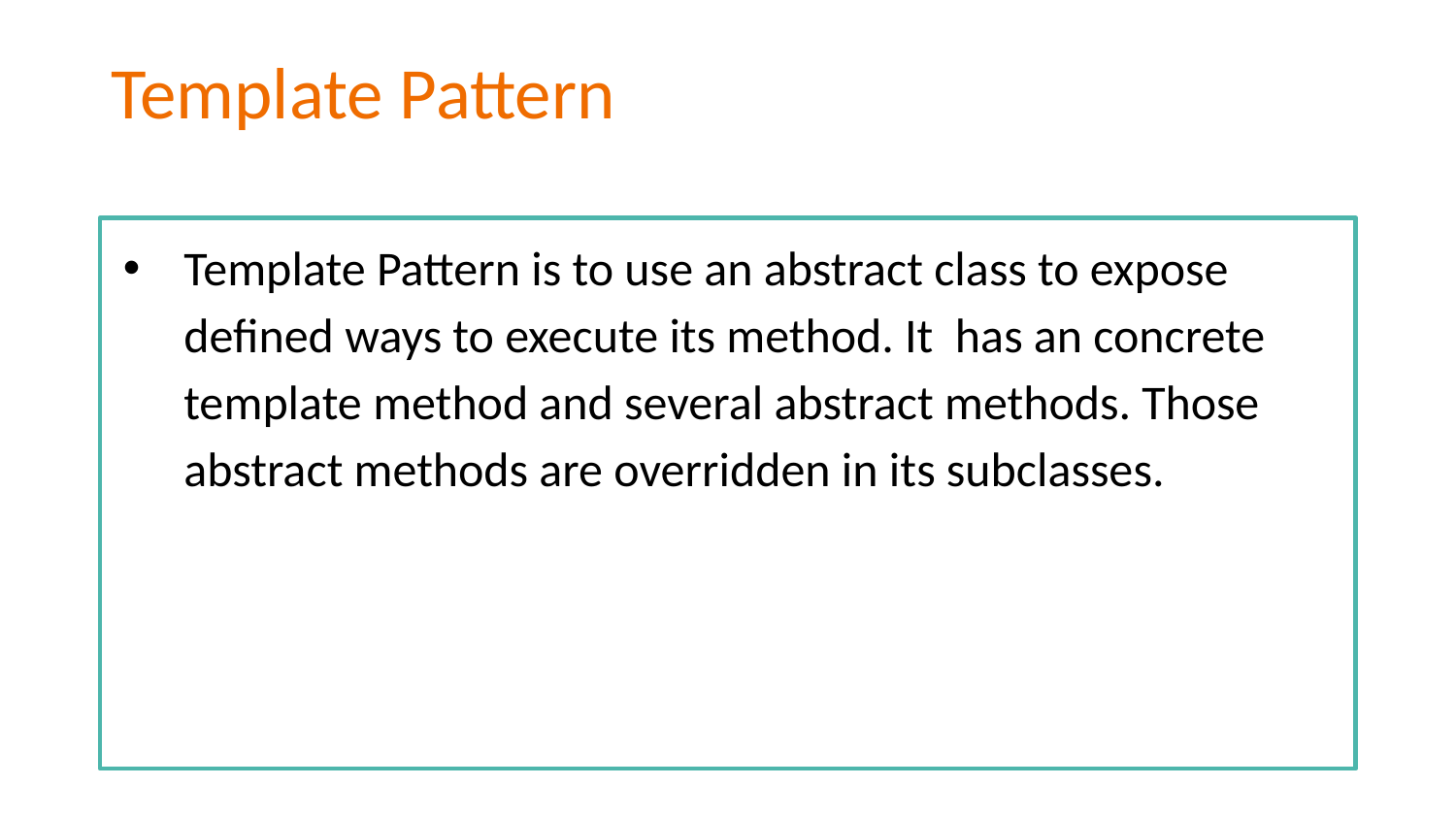

# Template Pattern

Template Pattern is to use an abstract class to expose defined ways to execute its method. It  has an concrete template method and several abstract methods. Those abstract methods are overridden in its subclasses.